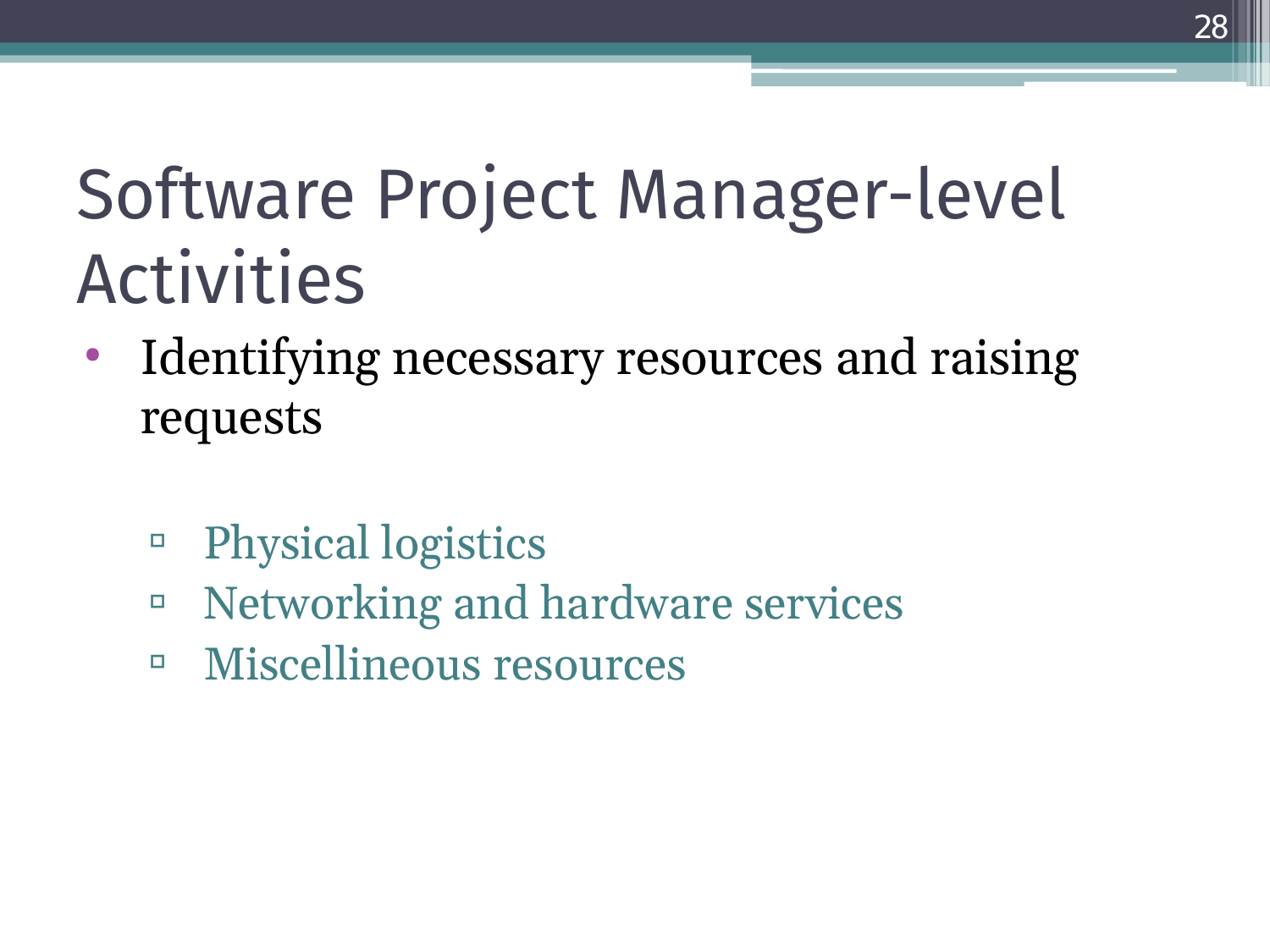

28
# Software Project Manager-level Activities
Identifying necessary resources and raising requests

Physical logistics
Networking and hardware services
Miscellineous resources